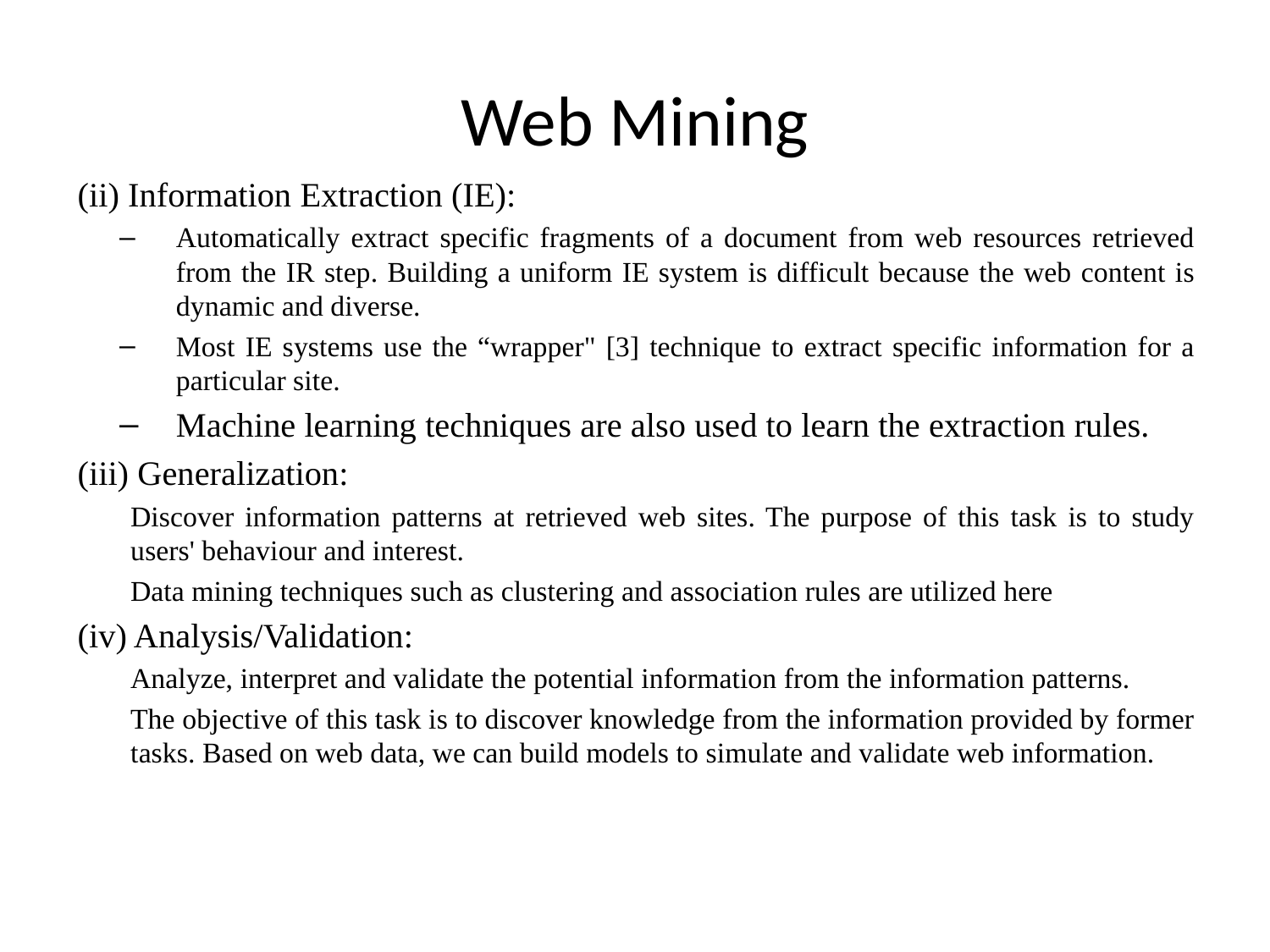

# Web Mining
(ii) Information Extraction (IE):
Automatically extract specific fragments of a document from web resources retrieved from the IR step. Building a uniform IE system is difficult because the web content is dynamic and diverse.
Most IE systems use the “wrapper" [3] technique to extract specific information for a particular site.
Machine learning techniques are also used to learn the extraction rules.
(iii) Generalization:
Discover information patterns at retrieved web sites. The purpose of this task is to study users' behaviour and interest.
Data mining techniques such as clustering and association rules are utilized here
(iv) Analysis/Validation:
Analyze, interpret and validate the potential information from the information patterns.
The objective of this task is to discover knowledge from the information provided by former tasks. Based on web data, we can build models to simulate and validate web information.